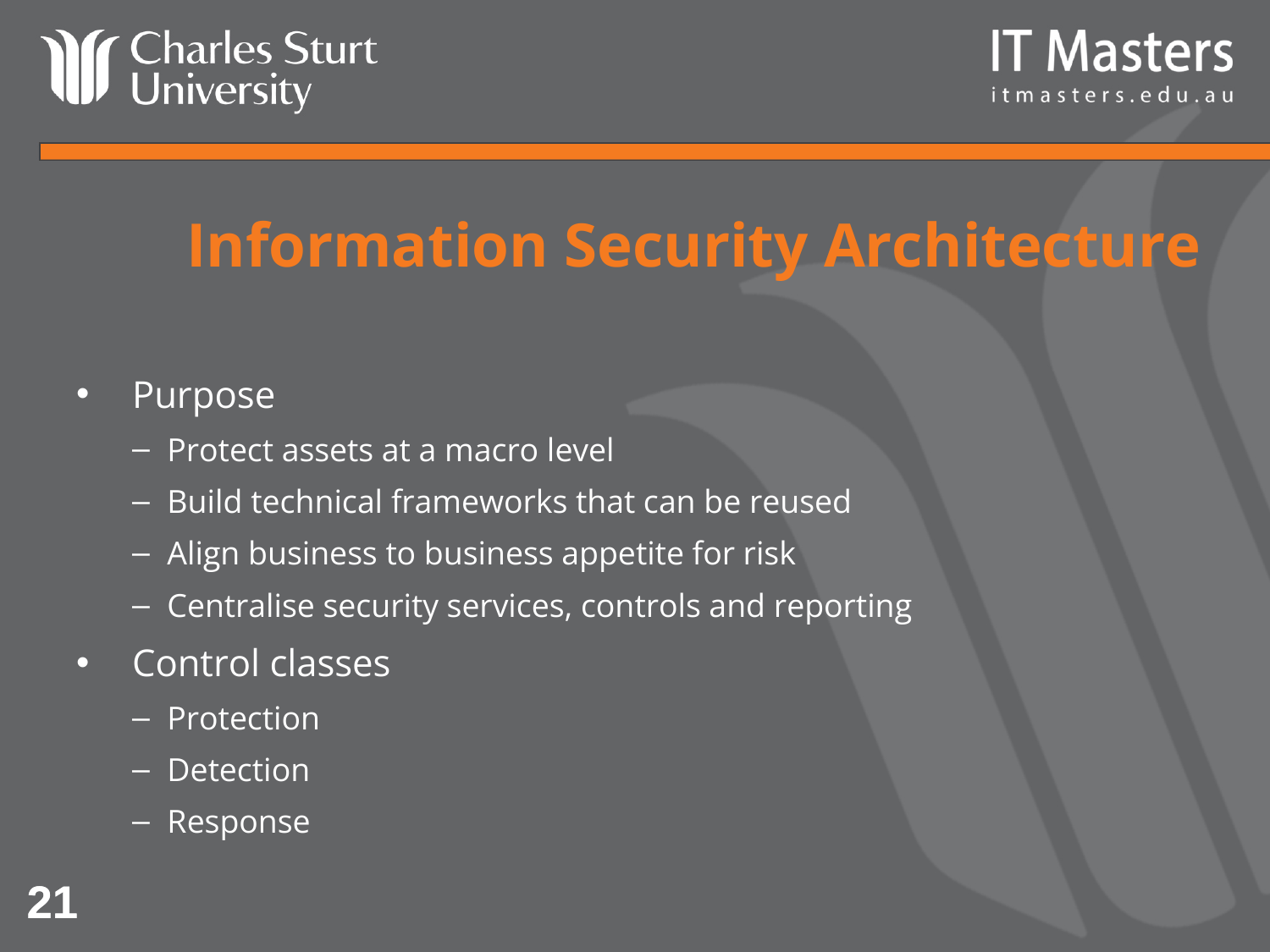

# Information Security Architecture
Purpose
Protect assets at a macro level
Build technical frameworks that can be reused
Align business to business appetite for risk
Centralise security services, controls and reporting
Control classes
Protection
Detection
Response